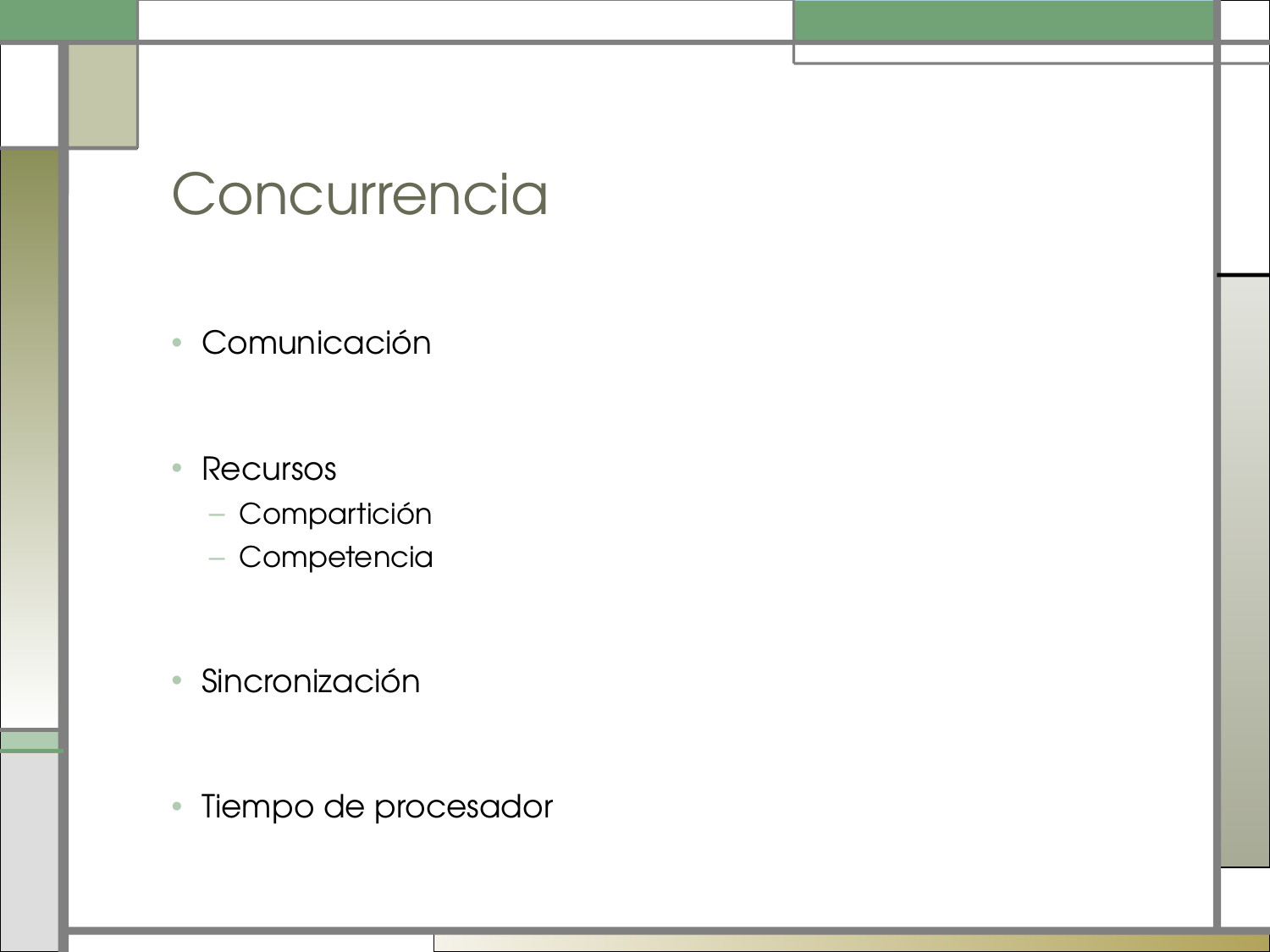

# Concurrencia

Comunicación

Recursos
Compartición
Competencia

Sincronización

Tiempo de procesador